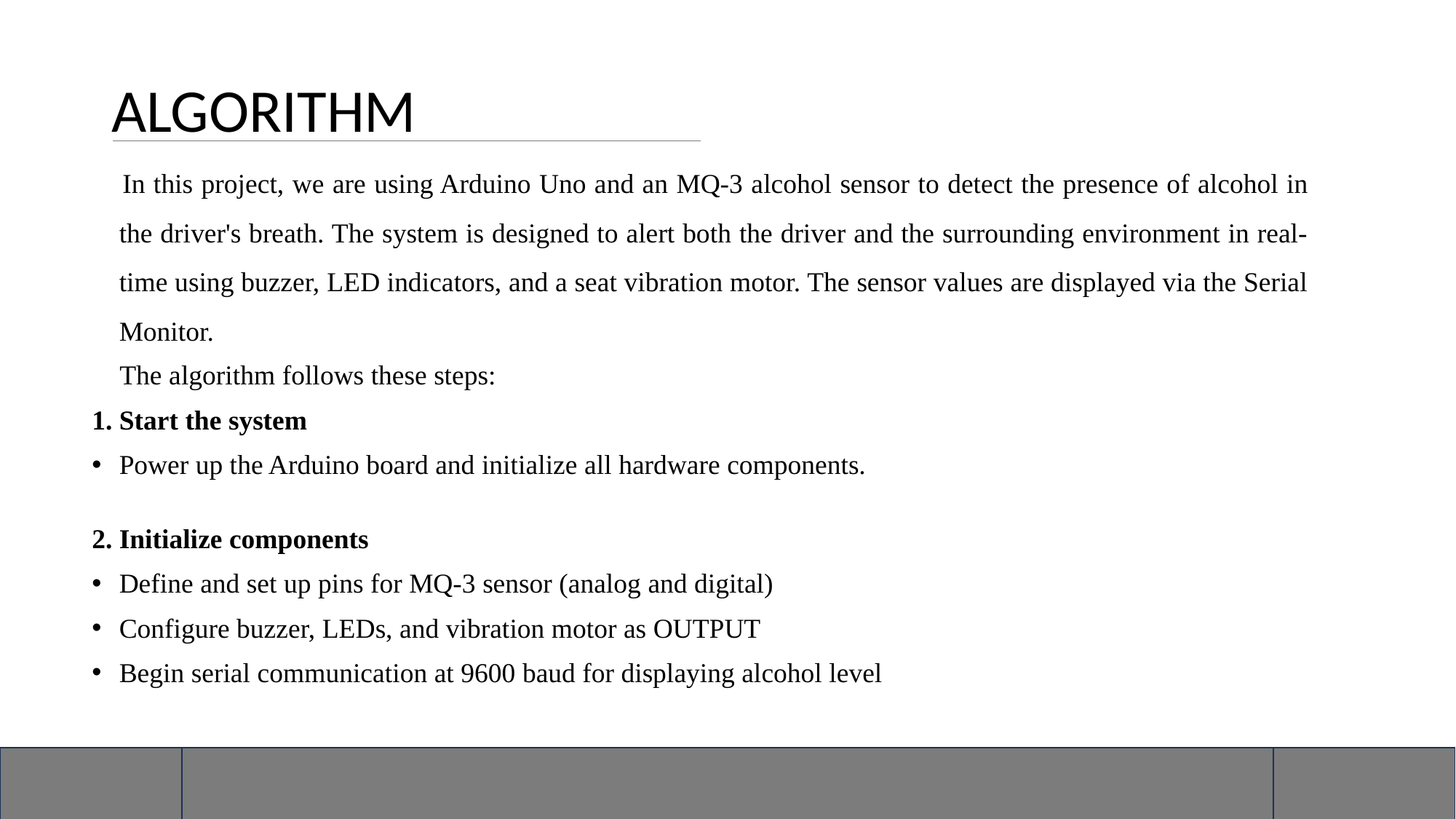

ALGORITHM
    In this project, we are using Arduino Uno and an MQ-3 alcohol sensor to detect the presence of alcohol in the driver's breath. The system is designed to alert both the driver and the surrounding environment in real-time using buzzer, LED indicators, and a seat vibration motor. The sensor values are displayed via the Serial Monitor.
    The algorithm follows these steps:
1. Start the system
Power up the Arduino board and initialize all hardware components.
2. Initialize components
Define and set up pins for MQ-3 sensor (analog and digital)
Configure buzzer, LEDs, and vibration motor as OUTPUT
Begin serial communication at 9600 baud for displaying alcohol level